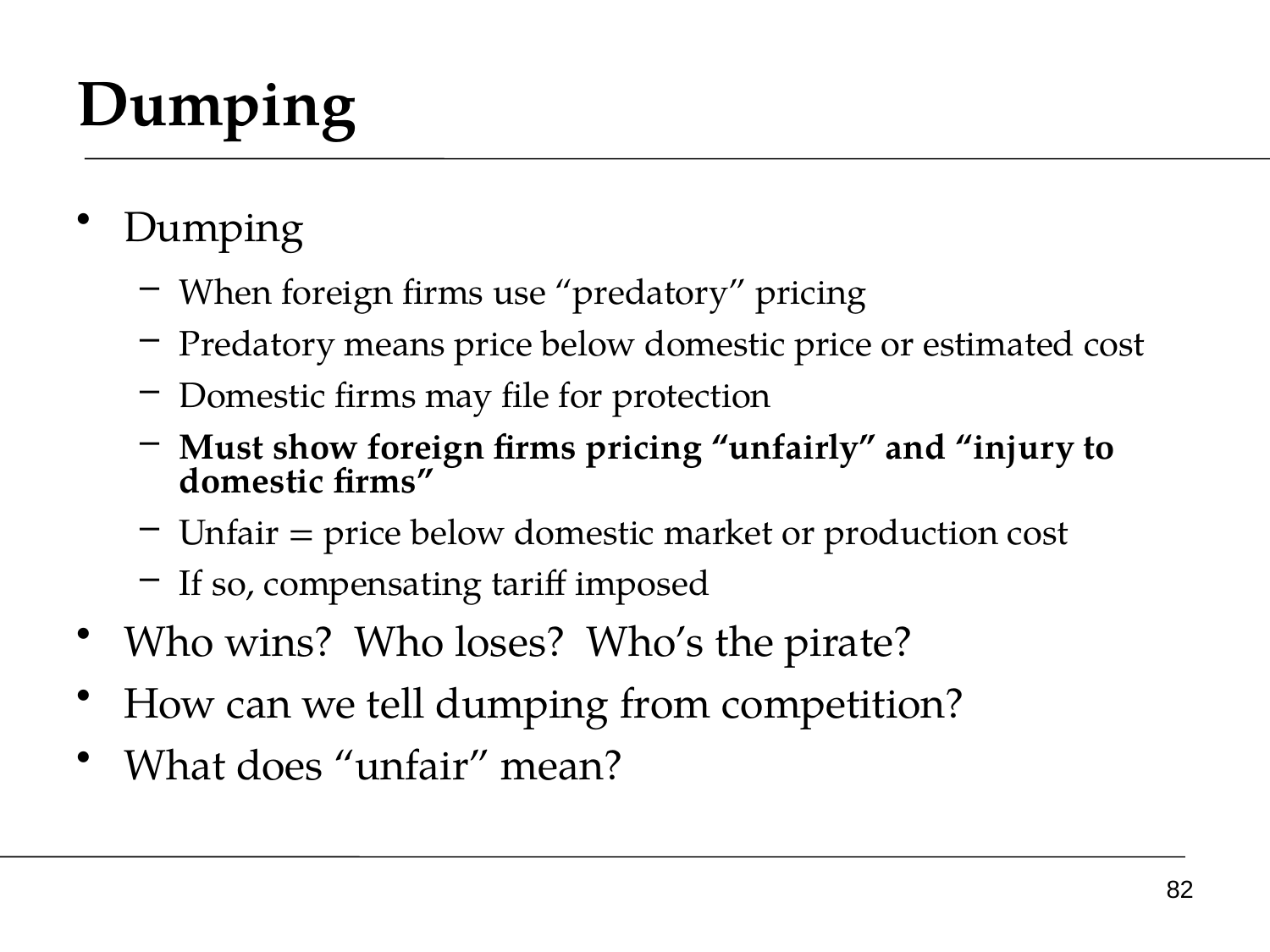

# Dumping
Dumping
When foreign firms use “predatory” pricing
Predatory means price below domestic price or estimated cost
Domestic firms may file for protection
Must show foreign firms pricing “unfairly” and “injury to domestic firms”
Unfair = price below domestic market or production cost
If so, compensating tariff imposed
Who wins?  Who loses?  Who’s the pirate?
How can we tell dumping from competition?
What does “unfair” mean?
82